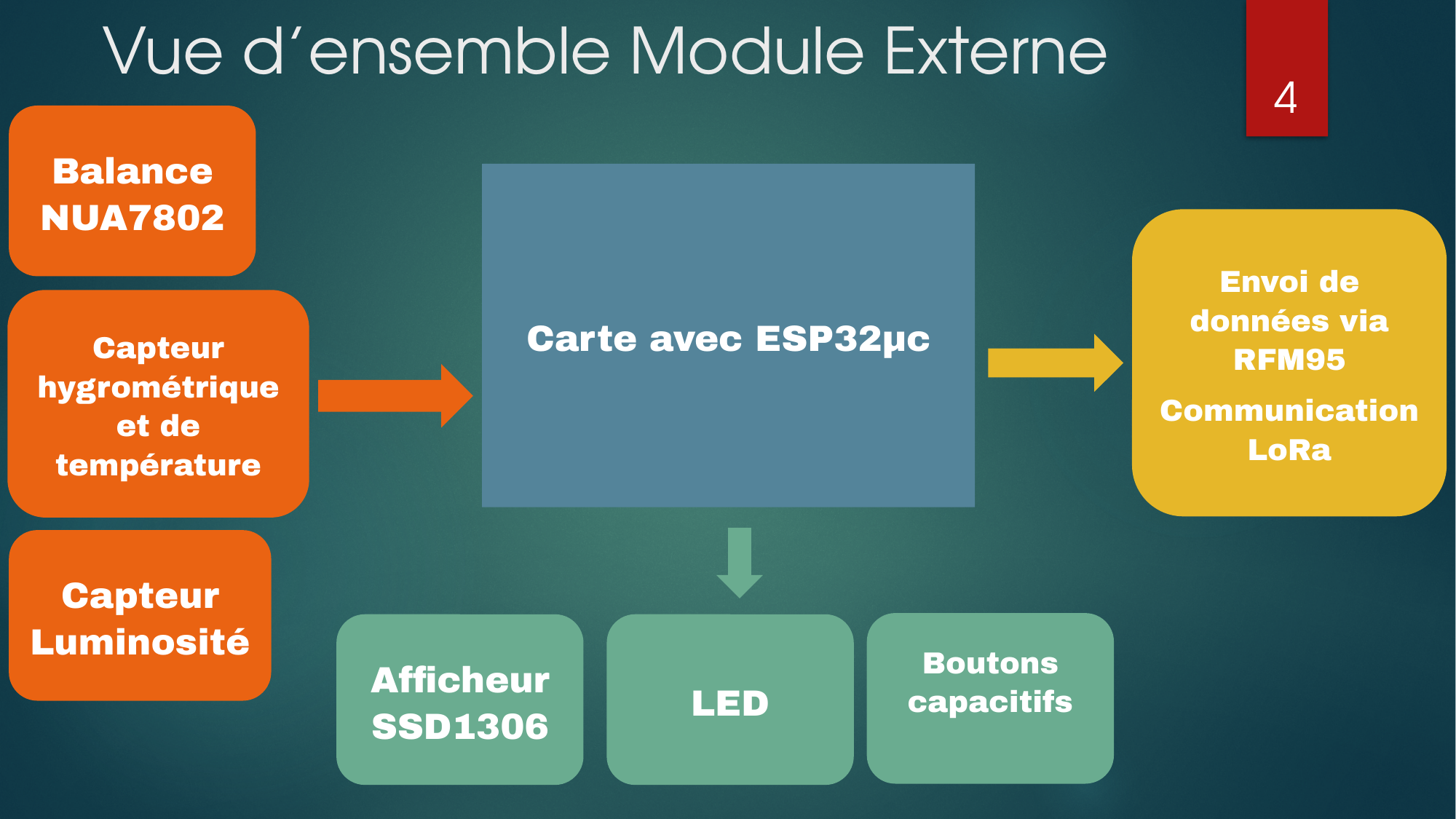

# Vue d’ensemble Module Externe
4
Balance NUA7802
Carte avec ESP32µc

Envoi de données via RFM95
Communication LoRa
Capteur hygrométrique et de température
Capteur Luminosité
Afficheur SSD1306
LED
Boutons capacitifs